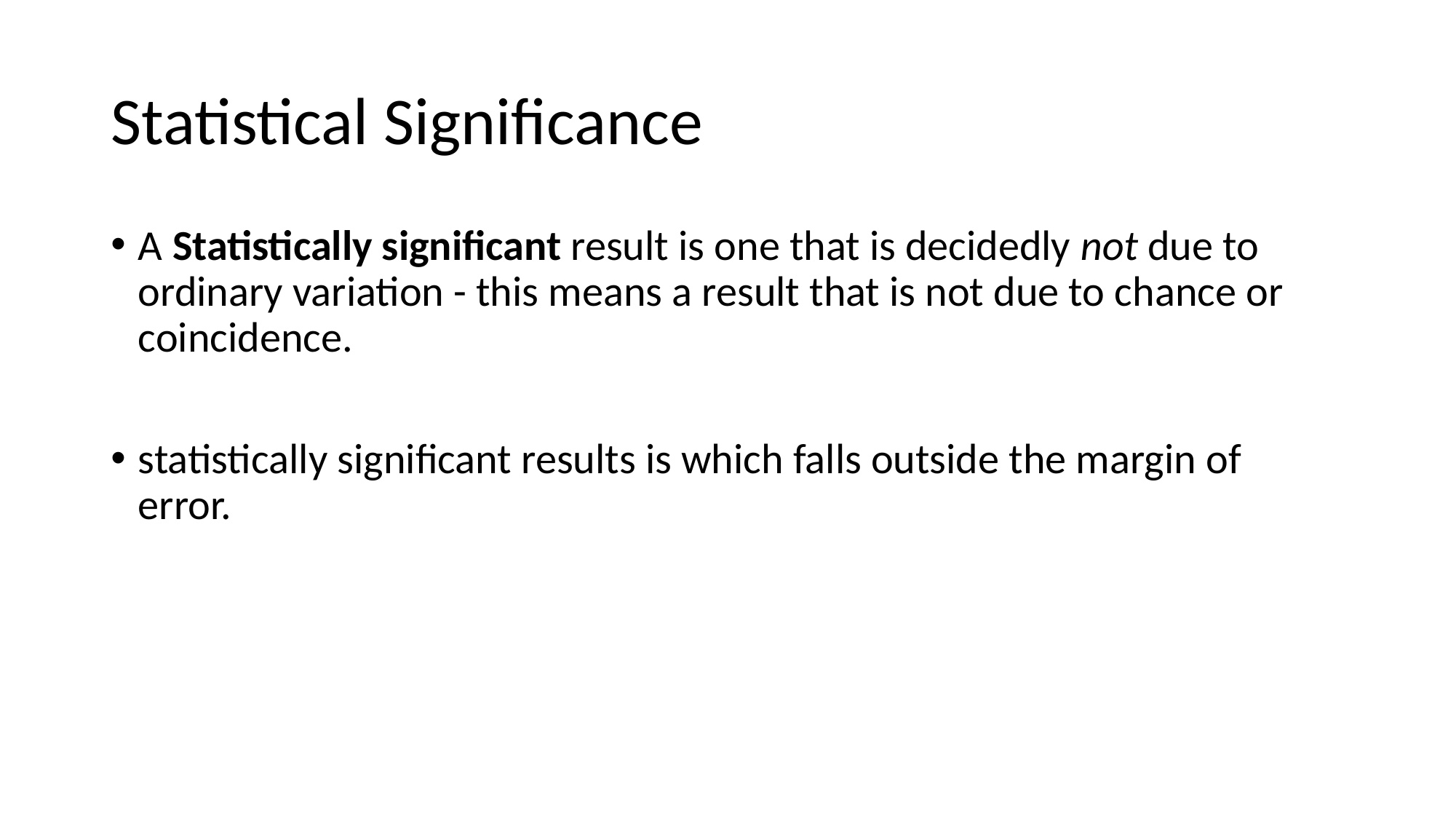

# Statistical Significance
A Statistically significant result is one that is decidedly not due to ordinary variation - this means a result that is not due to chance or coincidence.

statistically significant results is which falls outside the margin of error.